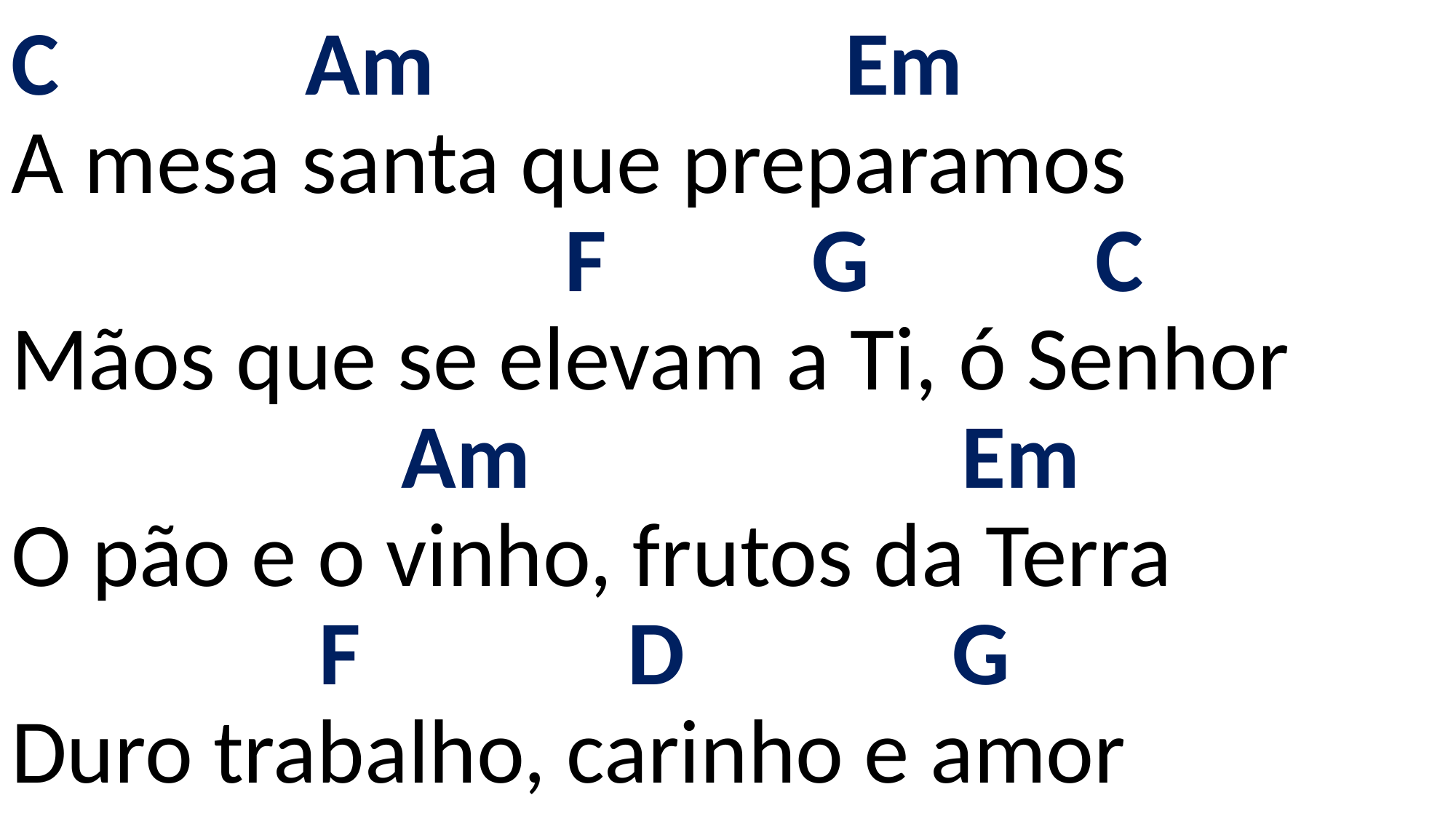

# C            Am                    Em A mesa santa que preparamos F          G           C Mãos que se elevam a Ti, ó Senhor Am                     Em O pão e o vinho, frutos da Terra F             D             G Duro trabalho, carinho e amor